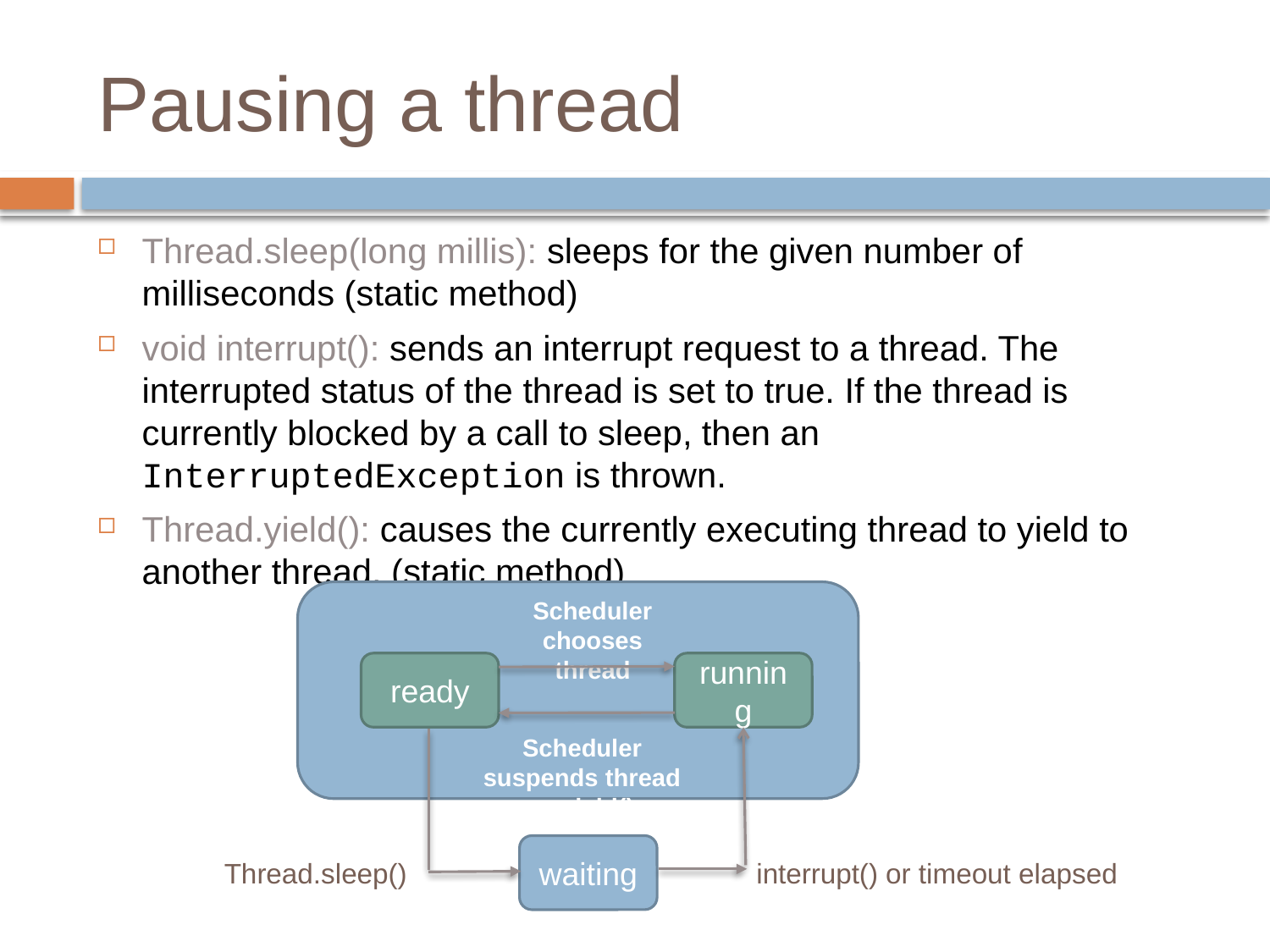

# Pausing a thread
Thread.sleep(long millis): sleeps for the given number of milliseconds (static method)
void interrupt(): sends an interrupt request to a thread. The interrupted status of the thread is set to true. If the thread is currently blocked by a call to sleep, then an InterruptedException is thrown.
Thread.yield(): causes the currently executing thread to yield to another thread. (static method)

Scheduler chooses thread
ready
running
Scheduler suspends thread or yield()
waiting
Thread.sleep()
interrupt() or timeout elapsed